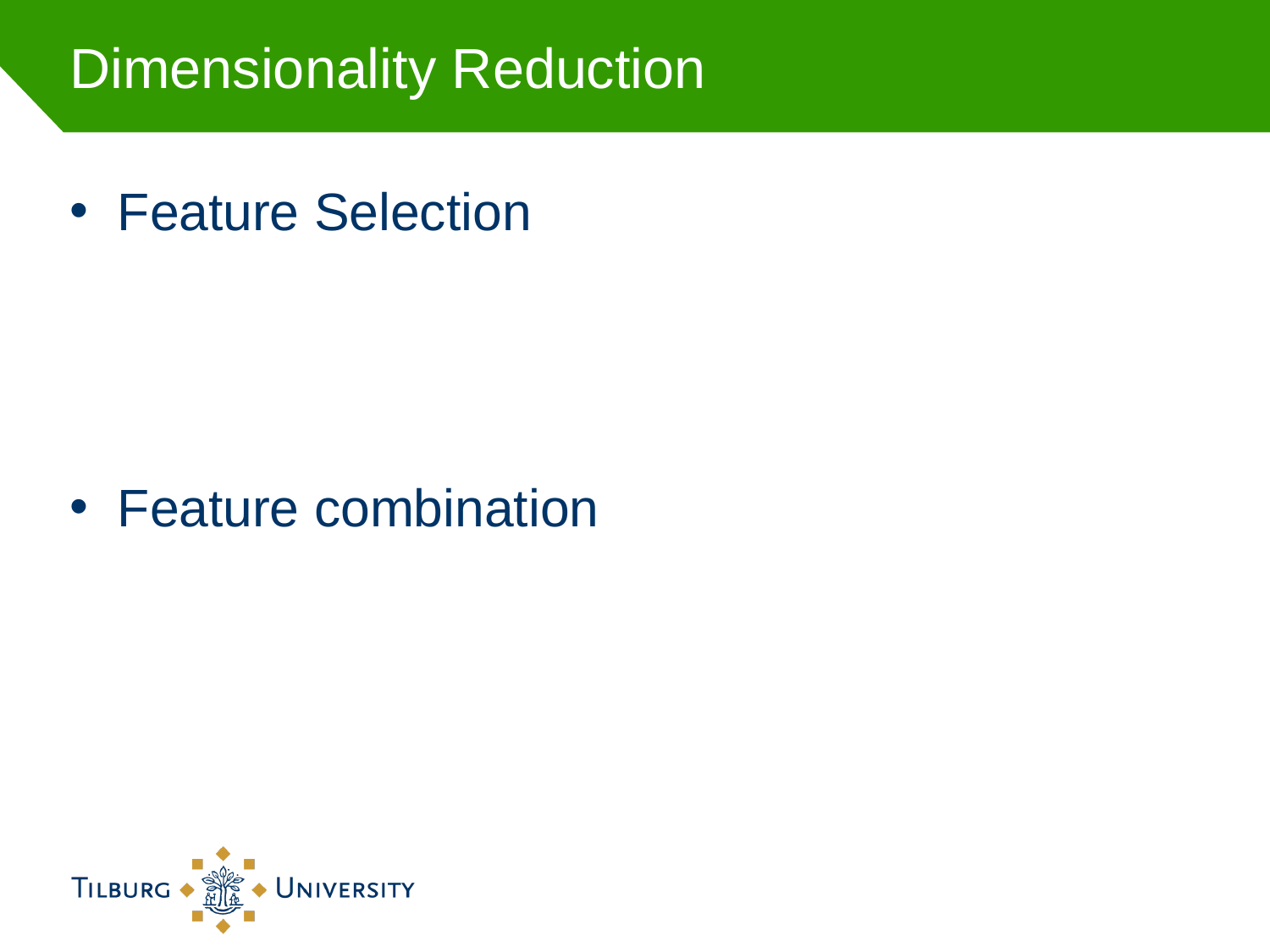

# Dimensionality Reduction
Feature Selection

Feature combination